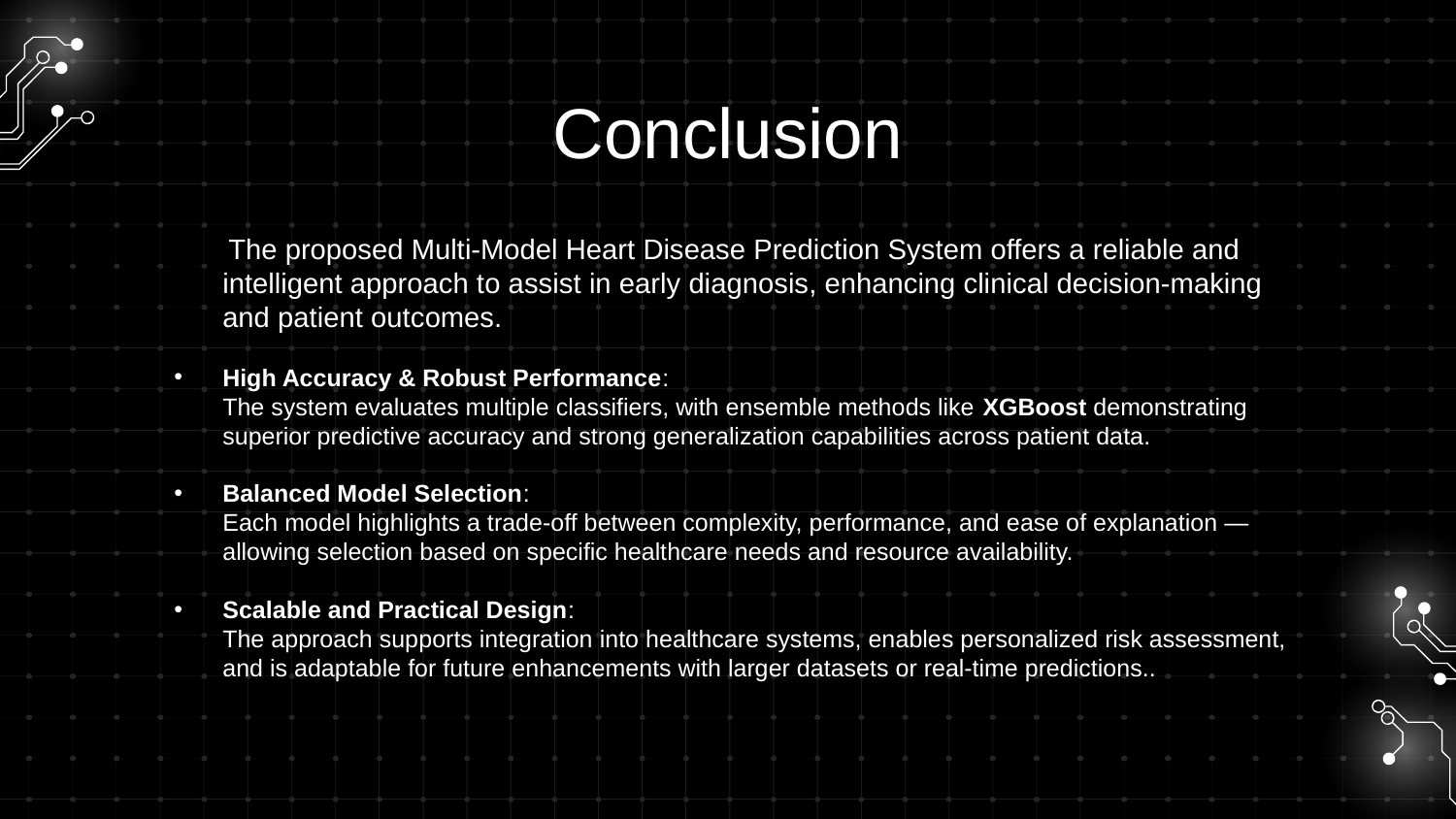

# Conclusion
        The proposed Multi-Model Heart Disease Prediction System offers a reliable and intelligent approach to assist in early diagnosis, enhancing clinical decision-making and patient outcomes.

High Accuracy & Robust Performance:
The system evaluates multiple classifiers, with ensemble methods like XGBoost demonstrating superior predictive accuracy and strong generalization capabilities across patient data.

Balanced Model Selection:
Each model highlights a trade-off between complexity, performance, and ease of explanation — allowing selection based on specific healthcare needs and resource availability.

Scalable and Practical Design:
The approach supports integration into healthcare systems, enables personalized risk assessment, and is adaptable for future enhancements with larger datasets or real-time predictions..